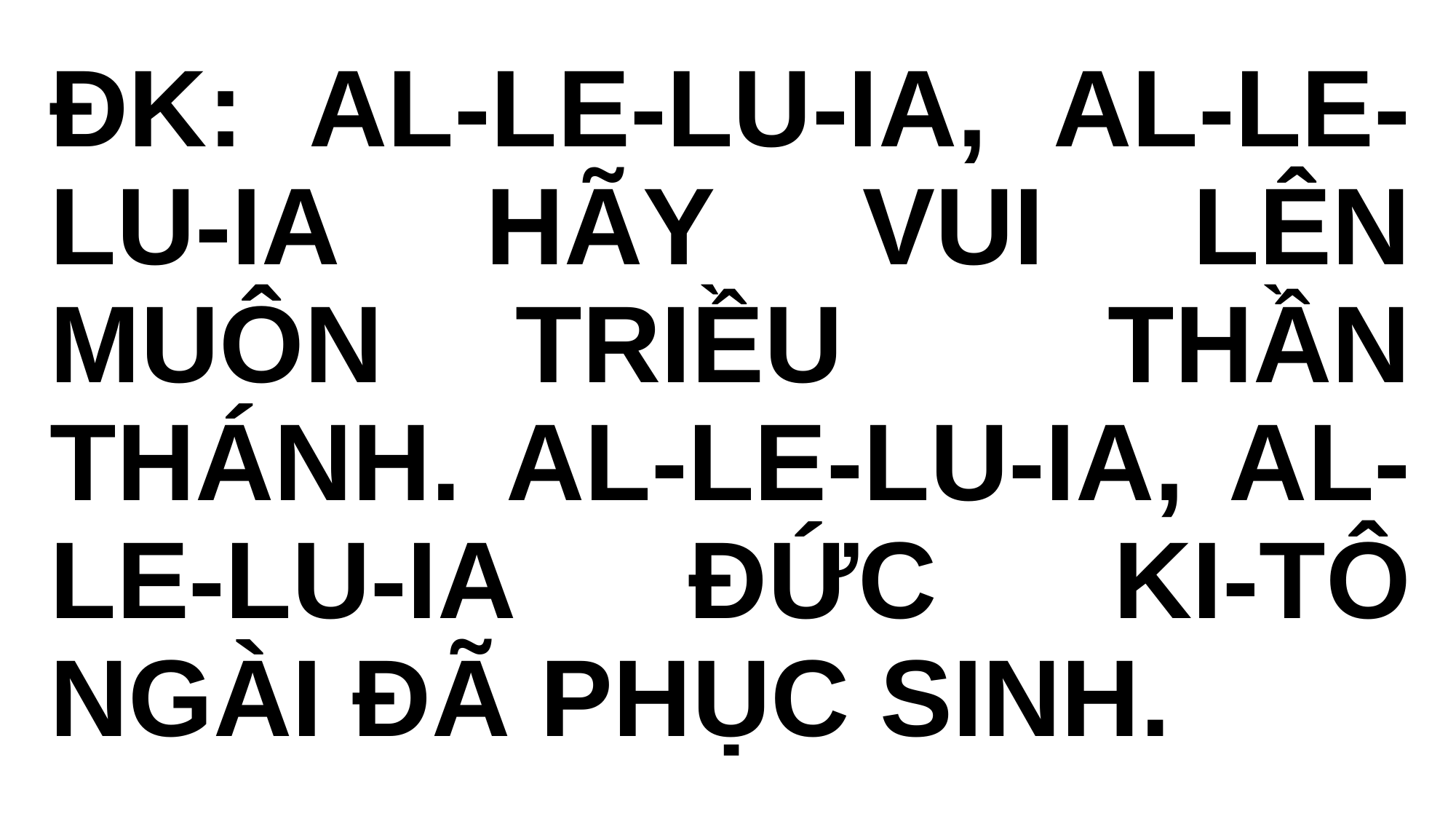

ĐK: AL-LE-LU-IA, AL-LE-LU-IA HÃY VUI LÊN MUÔN TRIỀU  THẦN THÁNH. AL-LE-LU-IA, AL-LE-LU-IA ĐỨC KI-TÔ NGÀI ĐÃ PHỤC SINH.